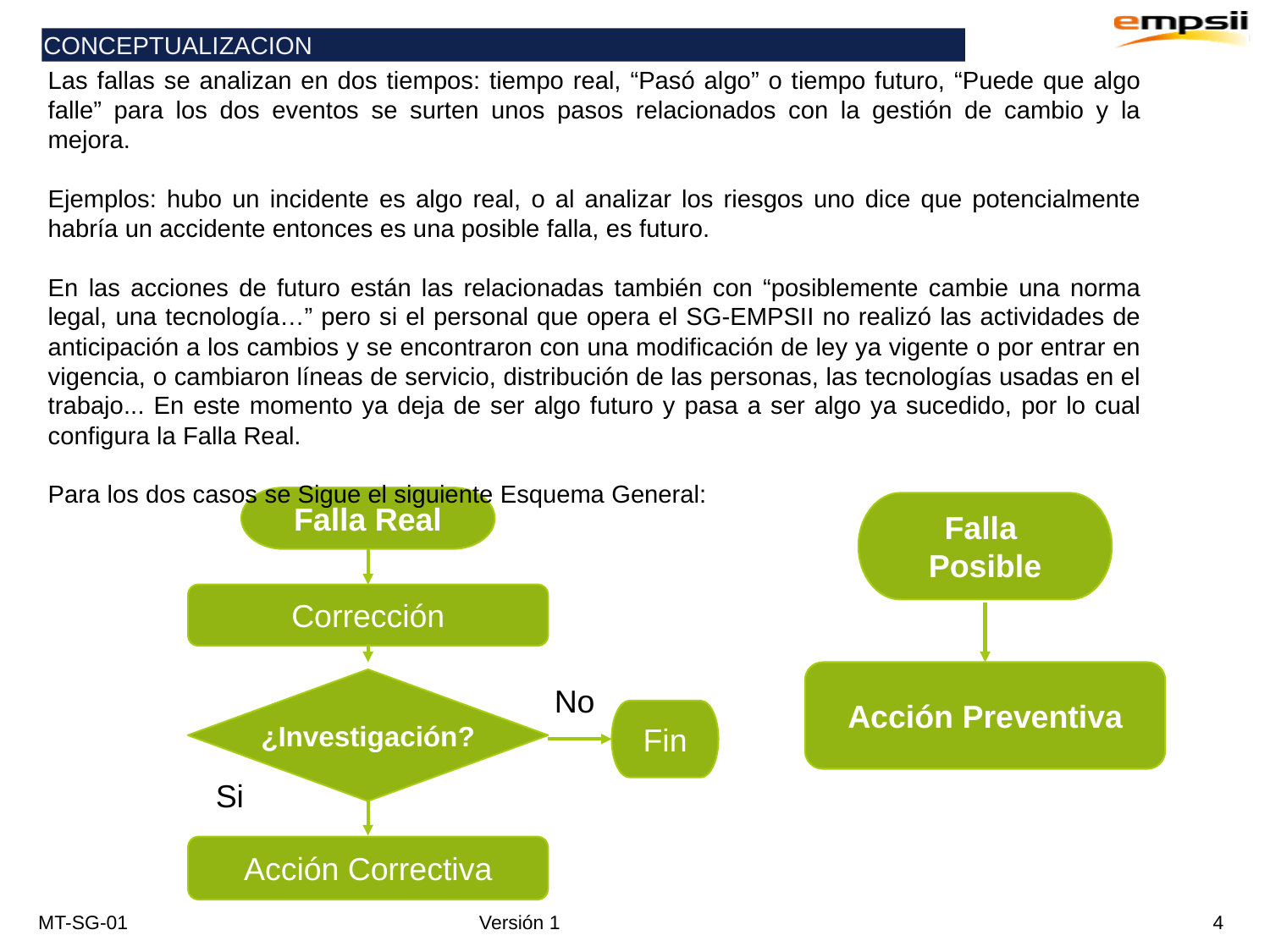

CONCEPTUALIZACION
Las fallas se analizan en dos tiempos: tiempo real, “Pasó algo” o tiempo futuro, “Puede que algo falle” para los dos eventos se surten unos pasos relacionados con la gestión de cambio y la mejora.

Ejemplos: hubo un incidente es algo real, o al analizar los riesgos uno dice que potencialmente habría un accidente entonces es una posible falla, es futuro.

En las acciones de futuro están las relacionadas también con “posiblemente cambie una norma legal, una tecnología…” pero si el personal que opera el SG-EMPSII no realizó las actividades de anticipación a los cambios y se encontraron con una modificación de ley ya vigente o por entrar en vigencia, o cambiaron líneas de servicio, distribución de las personas, las tecnologías usadas en el trabajo... En este momento ya deja de ser algo futuro y pasa a ser algo ya sucedido, por lo cual configura la Falla Real.

Para los dos casos se Sigue el siguiente Esquema General:
Falla Real
Falla
Posible
Corrección
Acción Preventiva
¿Investigación?
No
Fin
Si
Acción Correctiva
4